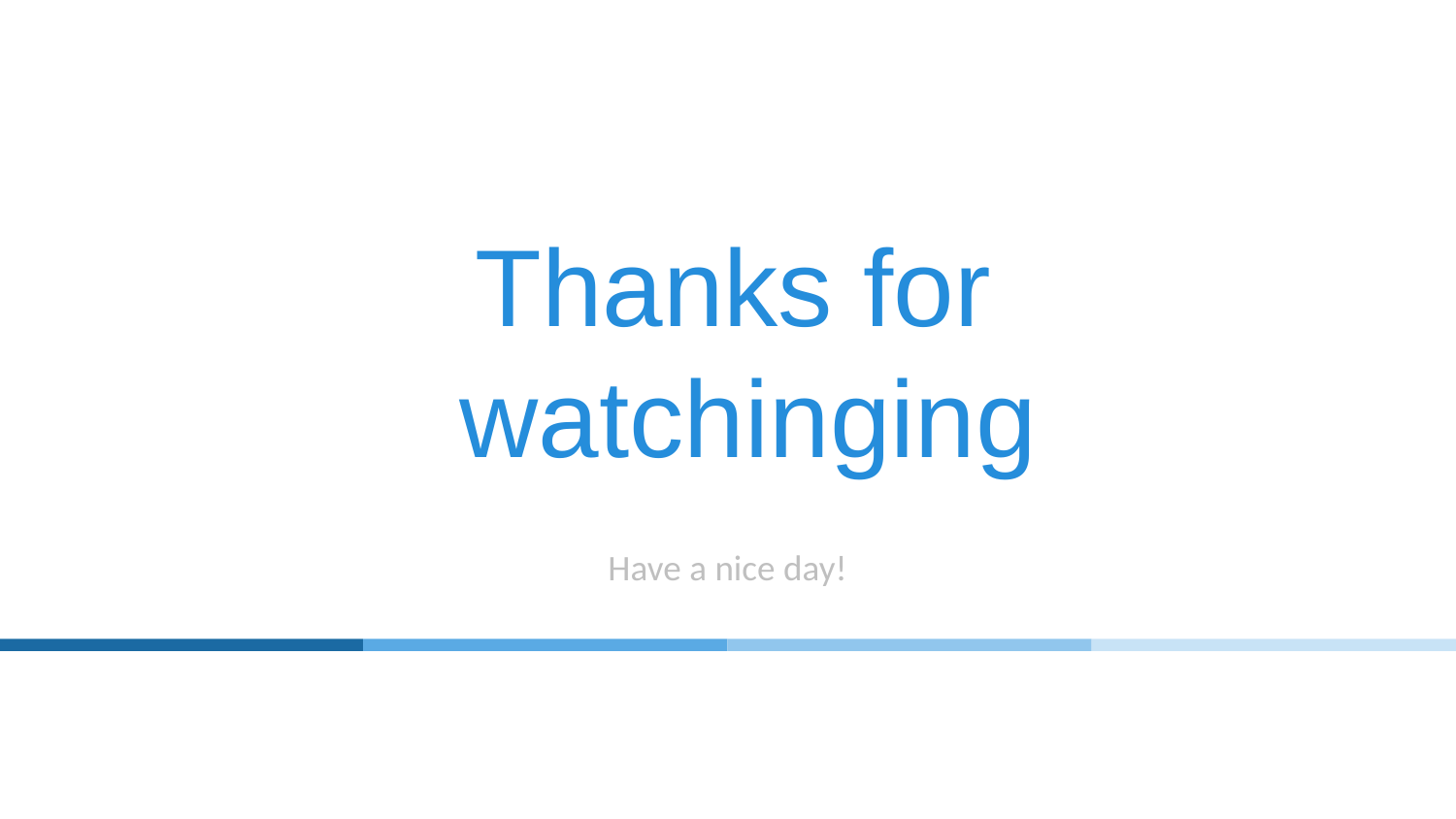

# Thanks for watchinging
Have a nice day!